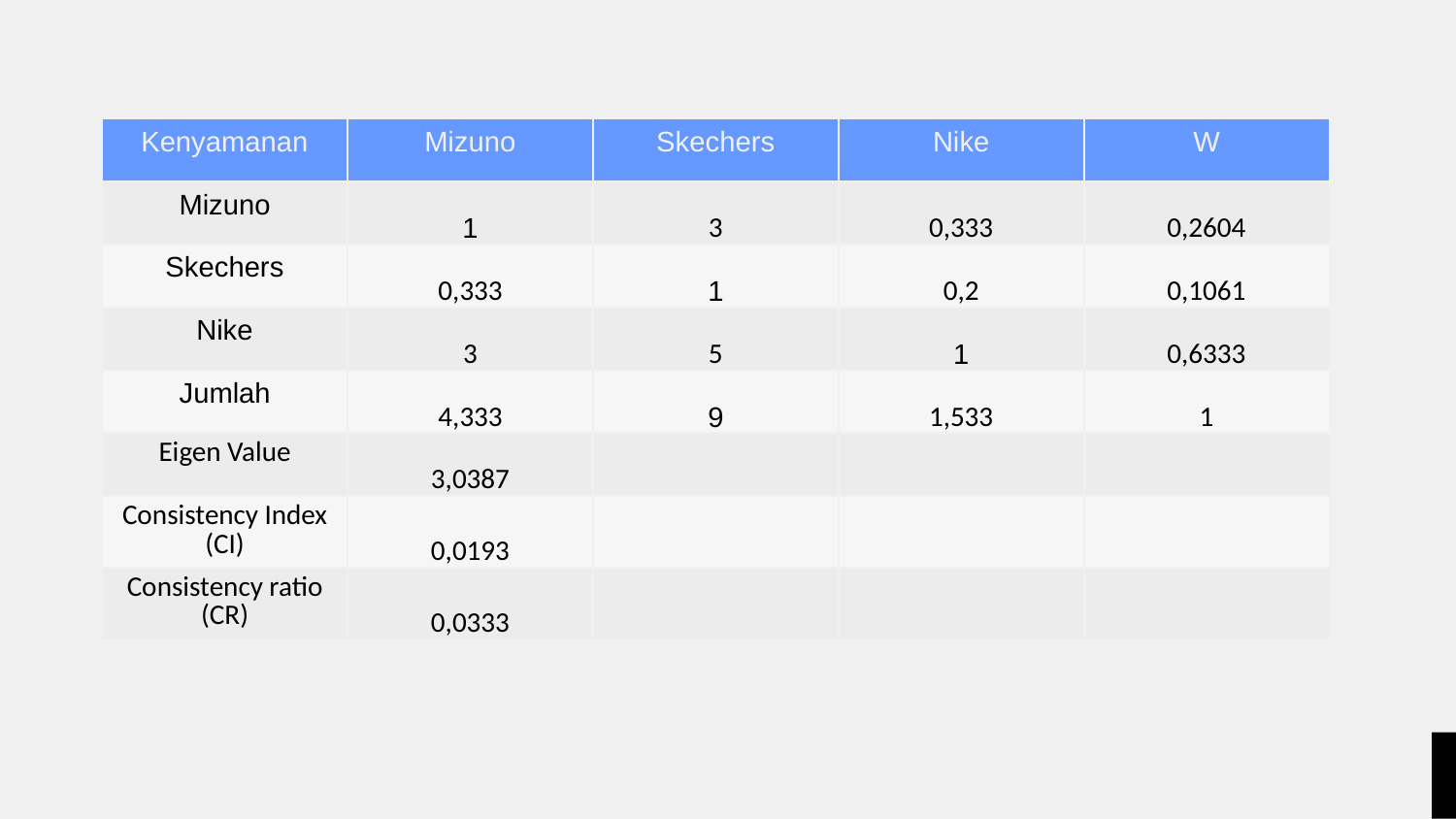

| Kenyamanan | Mizuno | Skechers | Nike | W |
| --- | --- | --- | --- | --- |
| Mizuno | 1 | 3 | 0,333 | 0,2604 |
| Skechers | 0,333 | 1 | 0,2 | 0,1061 |
| Nike | 3 | 5 | 1 | 0,6333 |
| Jumlah | 4,333 | 9 | 1,533 | 1 |
| Eigen Value | 3,0387 |  |  |  |
| Consistency Index (CI) | 0,0193 |  |  |  |
| Consistency ratio (CR) | 0,0333 |  |  |  |